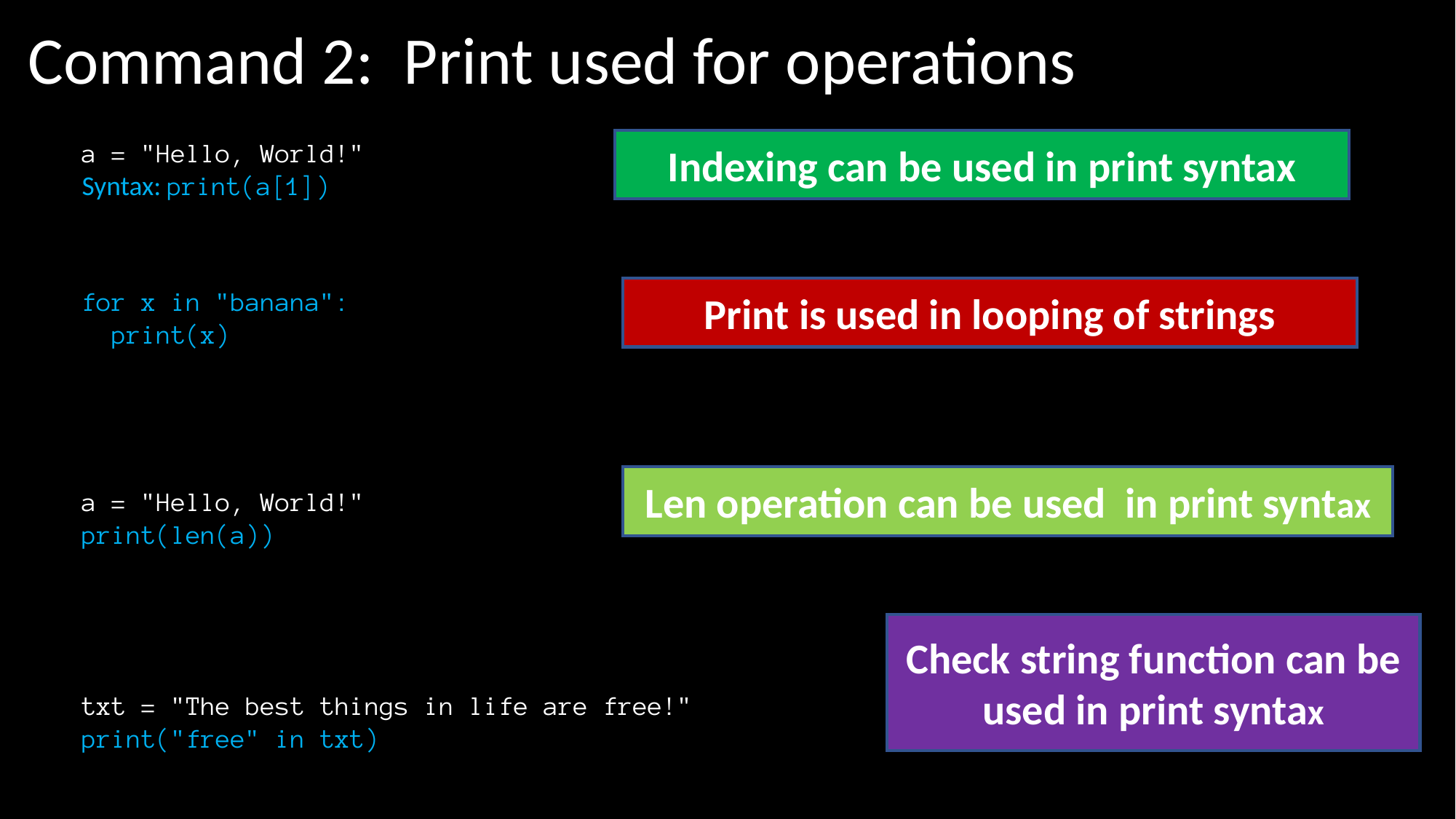

Command 2:  Print used for operations
a = "Hello, World!"
Syntax: print(a[1])
Indexing can be used in print syntax

for x in "banana":
  print(x)
Print is used in looping of strings

Len operation can be used  in print syntax
a = "Hello, World!"
print(len(a))

Check string function can be used in print syntax
txt = "The best things in life are free!"
print("free" in txt)